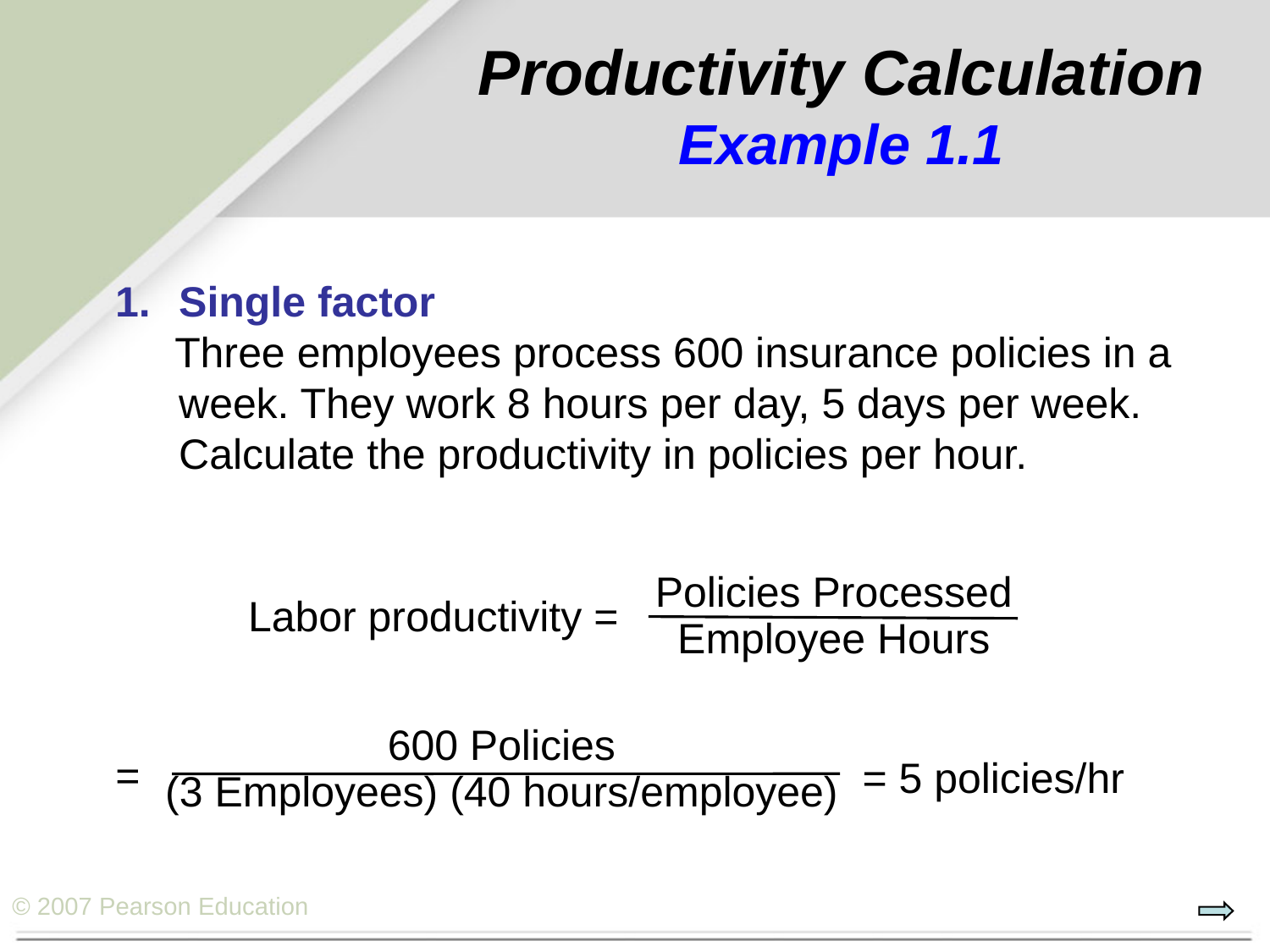

# Productivity Calculation Example 1.1
Single factor
     Three employees process 600 insurance policies in a week. They work 8 hours per day, 5 days per week. Calculate the productivity in policies per hour.

Policies Processed
Employee Hours
Labor productivity =

600 Policies
(3 Employees) (40 hours/employee)
=
= 5 policies/hr